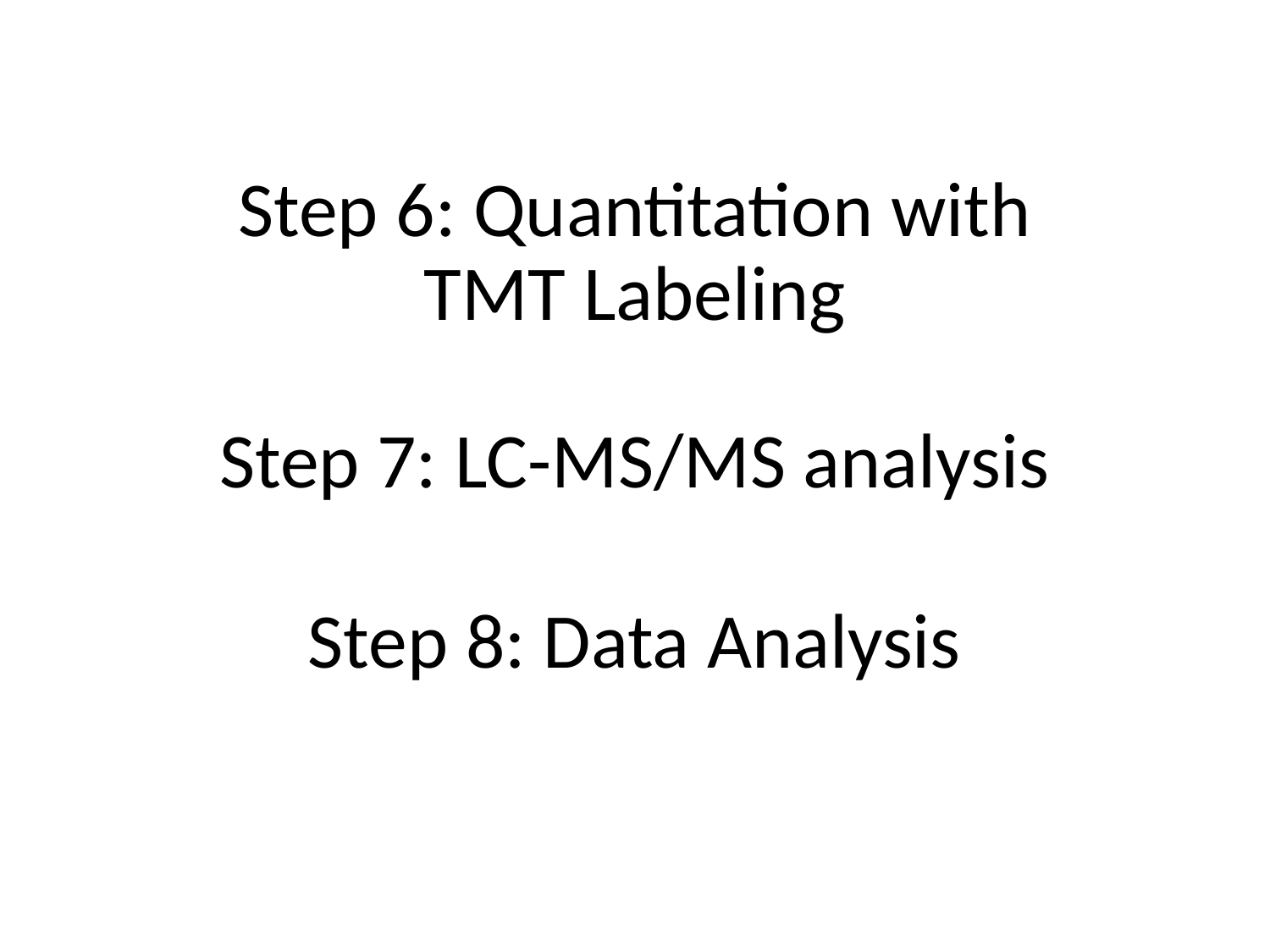

# Step 6: Quantitation with TMT Labeling Step 7: LC-MS/MS analysis
Step 8: Data Analysis